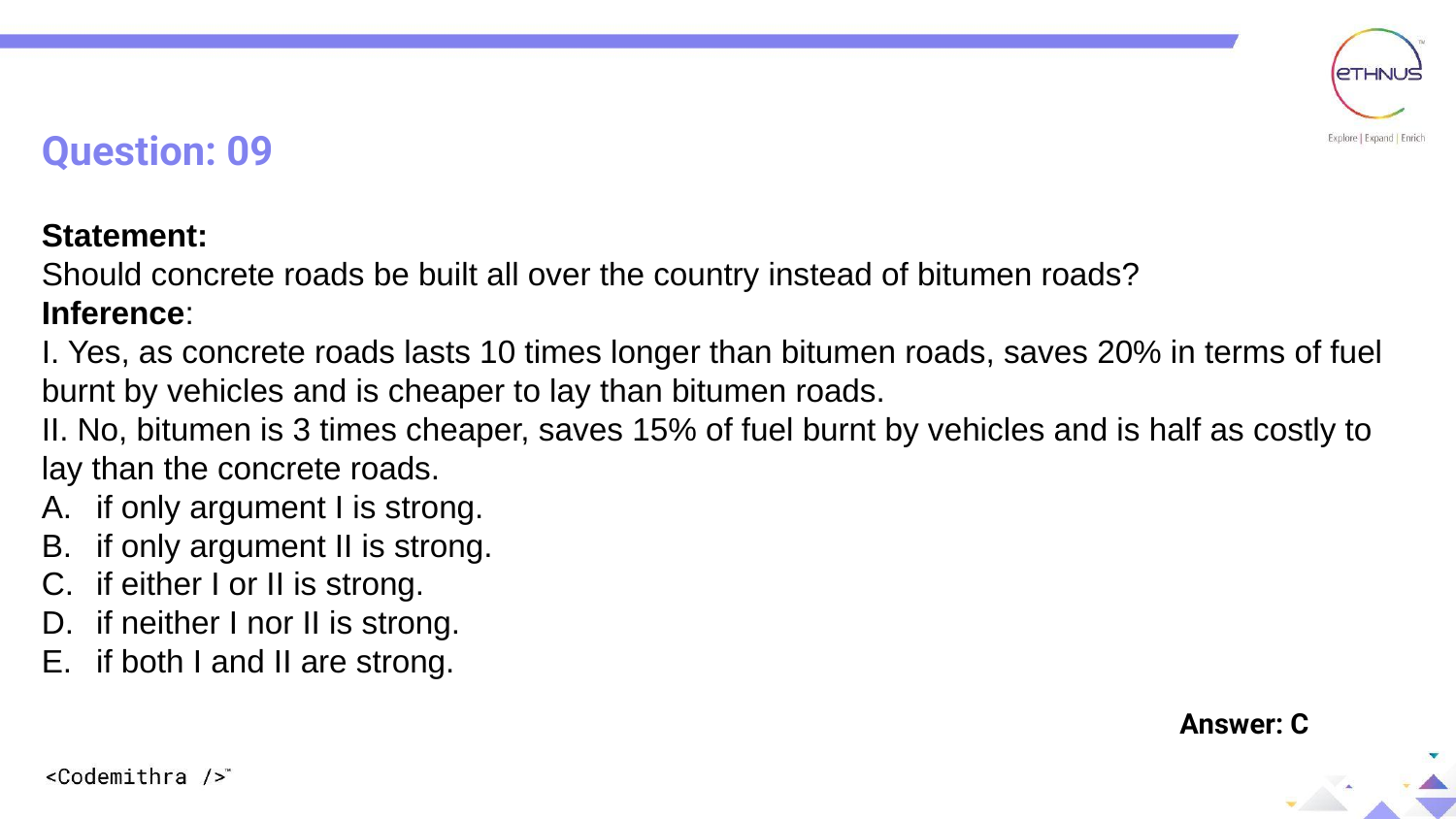

Question: 01
Question: 09
Statement:
Should concrete roads be built all over the country instead of bitumen roads?
Inference:
I. Yes, as concrete roads lasts 10 times longer than bitumen roads, saves 20% in terms of fuel burnt by vehicles and is cheaper to lay than bitumen roads.
II. No, bitumen is 3 times cheaper, saves 15% of fuel burnt by vehicles and is half as costly to lay than the concrete roads.
if only argument I is strong.
if only argument II is strong.
if either I or II is strong.
if neither I nor II is strong.
if both I and II are strong.

Answer: C